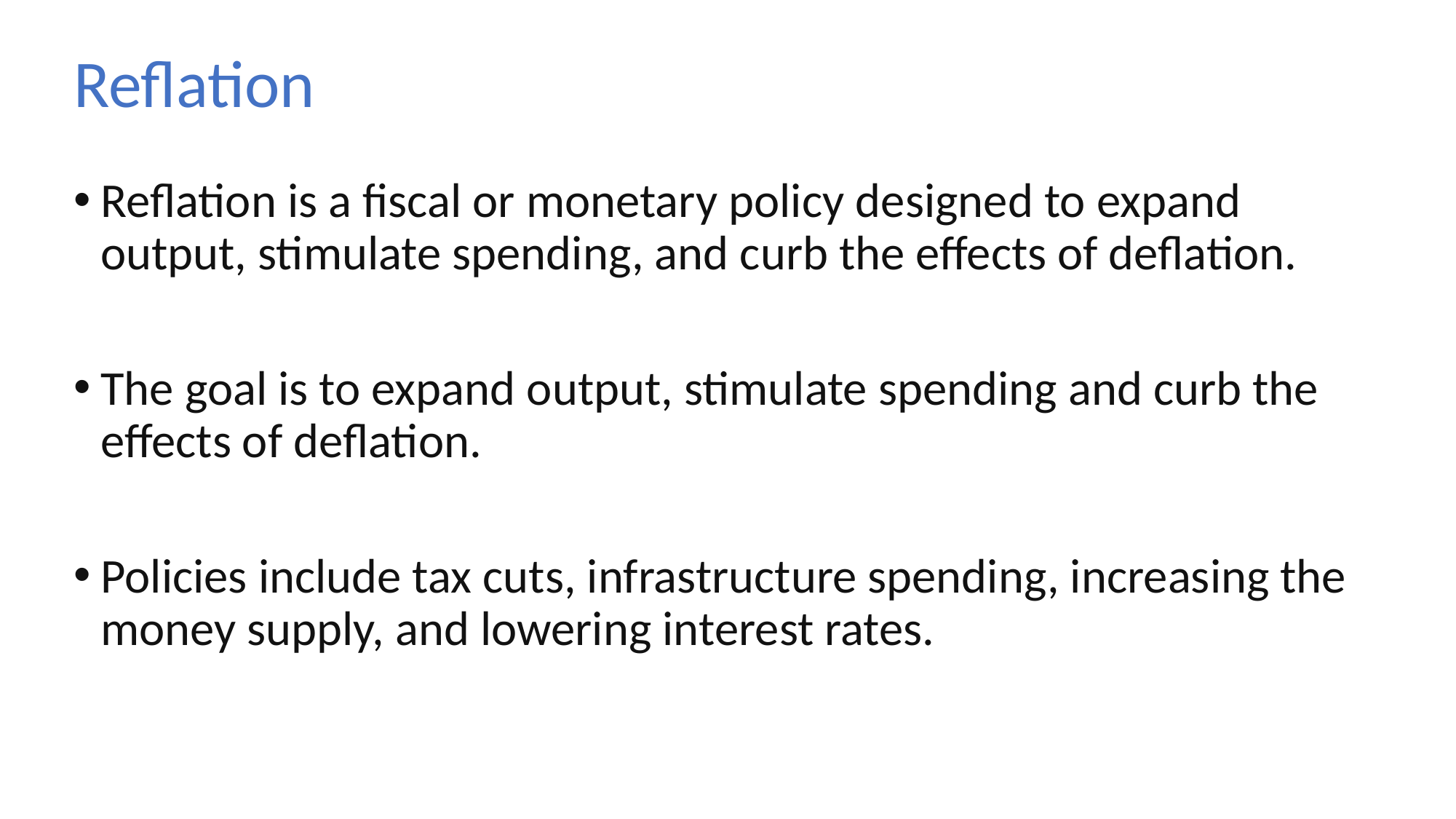

# Reflation
Reflation is a fiscal or monetary policy designed to expand output, stimulate spending, and curb the effects of deflation.

The goal is to expand output, stimulate spending and curb the effects of deflation.

Policies include tax cuts, infrastructure spending, increasing the money supply, and lowering interest rates.